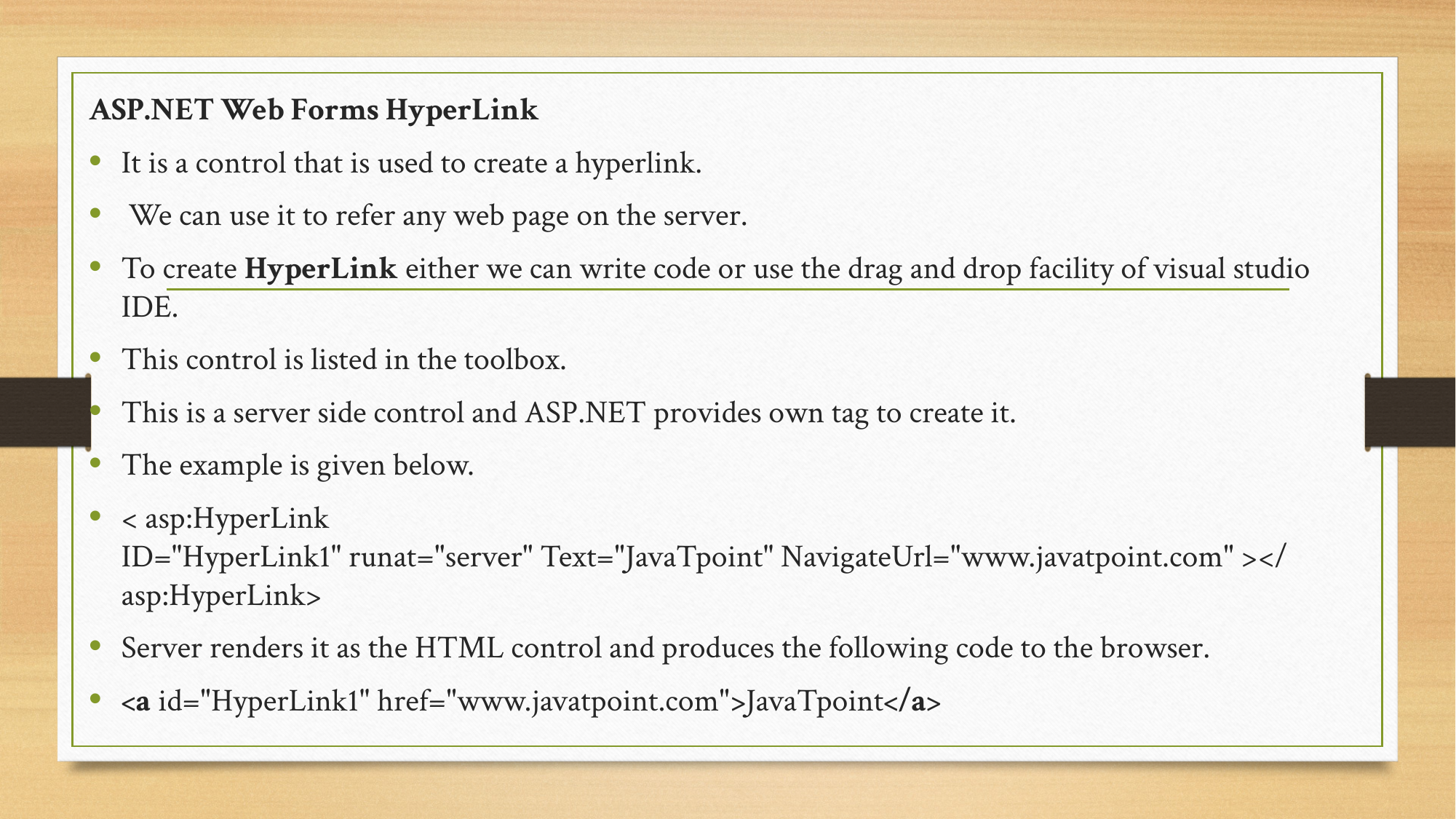

ASP.NET Web Forms HyperLink
It is a control that is used to create a hyperlink.
 We can use it to refer any web page on the server.
To create HyperLink either we can write code or use the drag and drop facility of visual studio IDE.
This control is listed in the toolbox.
This is a server side control and ASP.NET provides own tag to create it.
The example is given below.
< asp:HyperLink ID="HyperLink1" runat="server" Text="JavaTpoint" NavigateUrl="www.javatpoint.com" ></asp:HyperLink>
Server renders it as the HTML control and produces the following code to the browser.
<a id="HyperLink1" href="www.javatpoint.com">JavaTpoint</a>